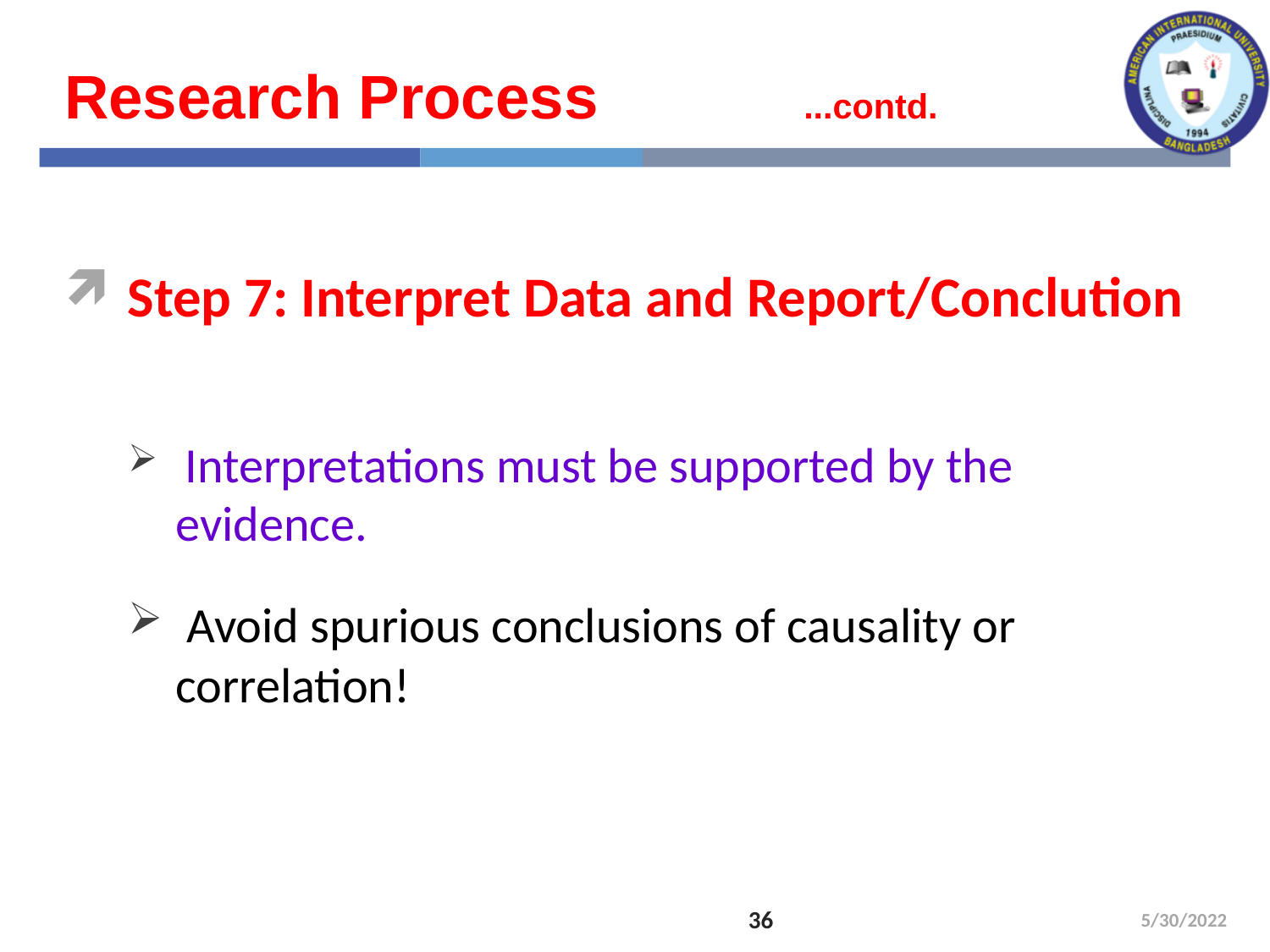

# Research Process         		           ...contd.
Step 7: Interpret Data and Report/Conclution

 Interpretations must be supported by the evidence.
 Avoid spurious conclusions of causality or   correlation!

36
5/30/2022